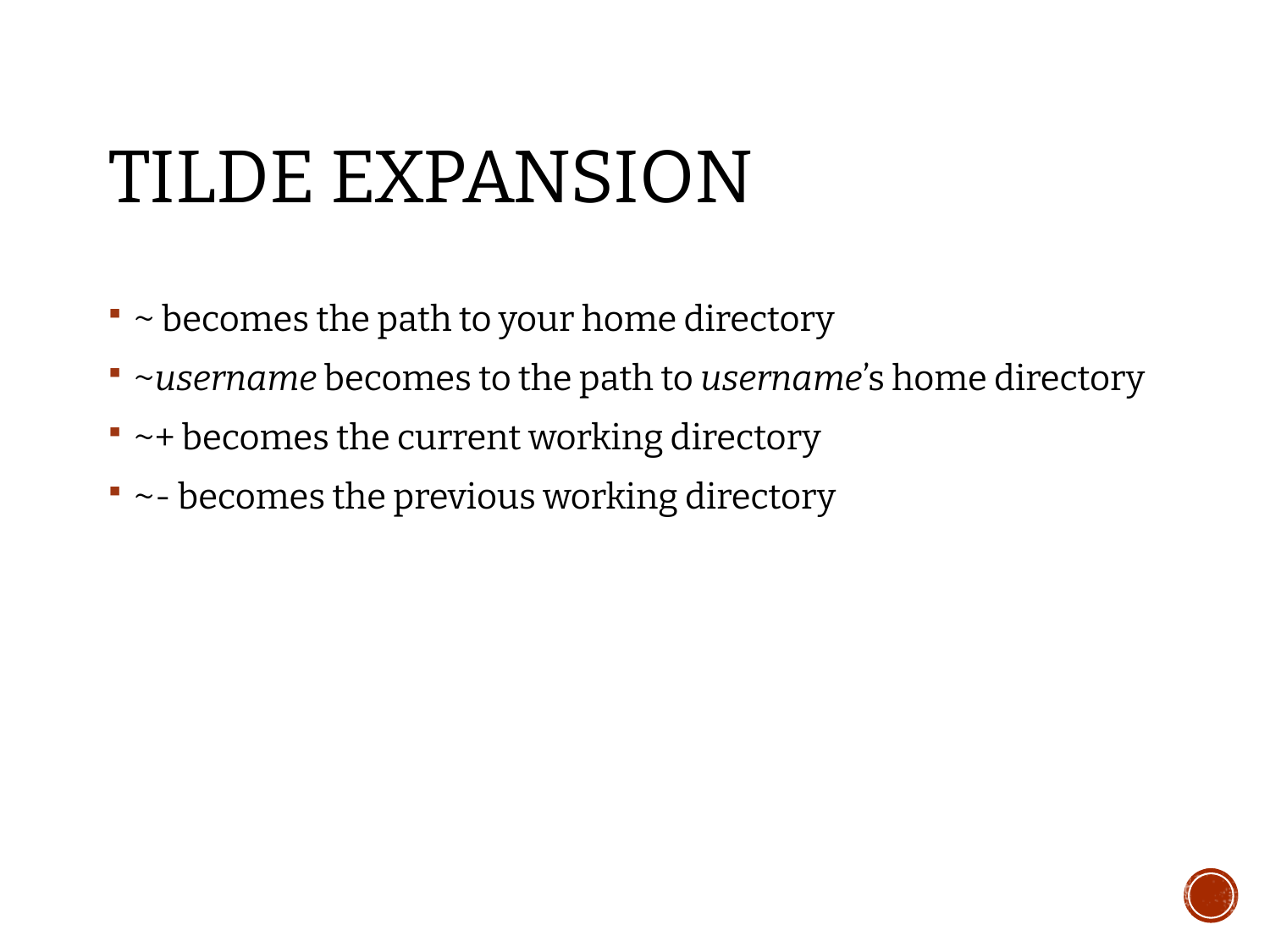

# Tilde Expansion
~ becomes the path to your home directory
~username becomes to the path to username’s home directory
~+ becomes the current working directory
~- becomes the previous working directory